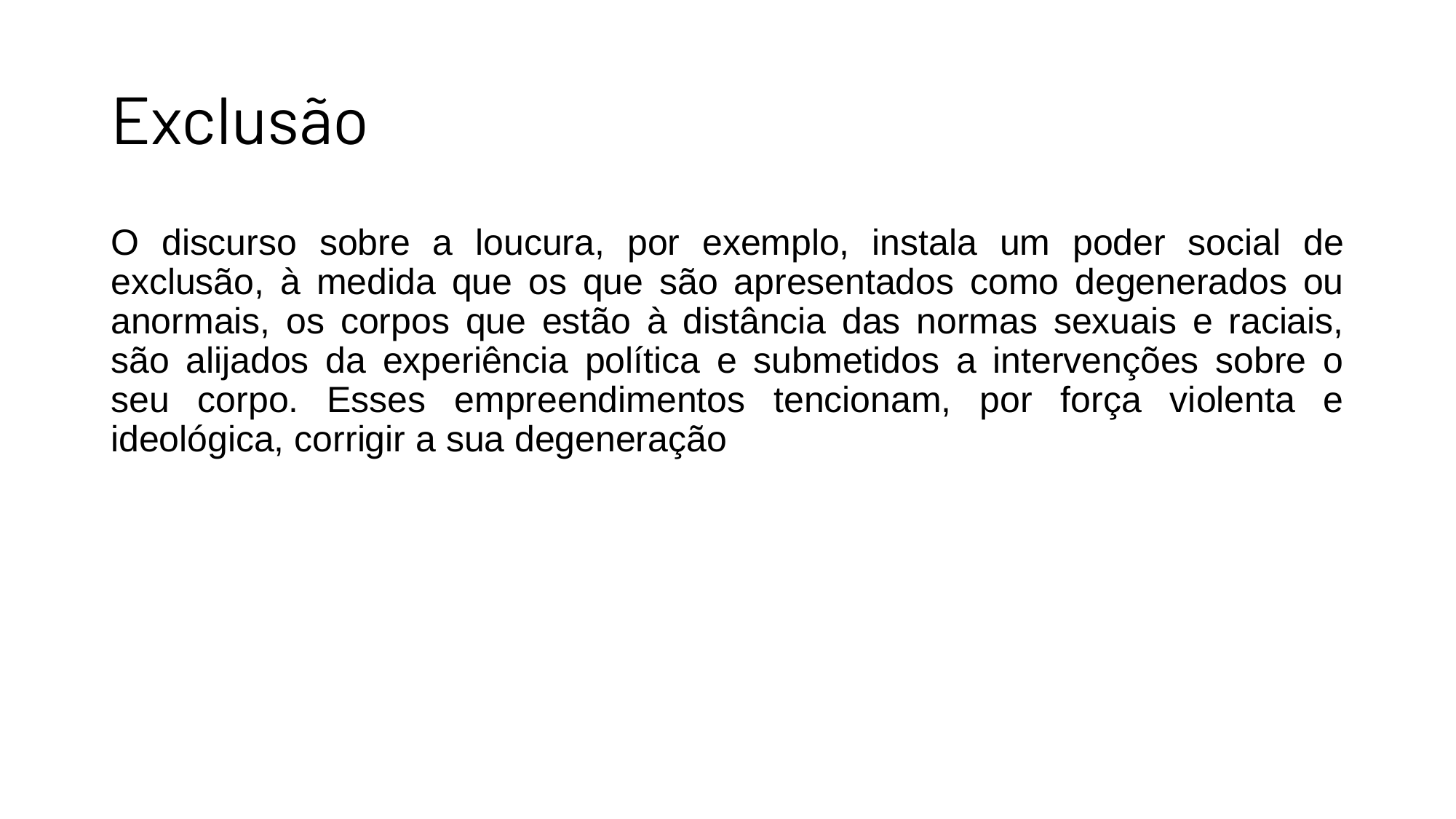

# Exclusão
O discurso sobre a loucura, por exemplo, instala um poder social de exclusão, à medida que os que são apresentados como degenerados ou anormais, os corpos que estão à distância das normas sexuais e raciais, são alijados da experiência política e submetidos a intervenções sobre o seu corpo. Esses empreendimentos tencionam, por força violenta e ideológica, corrigir a sua degeneração